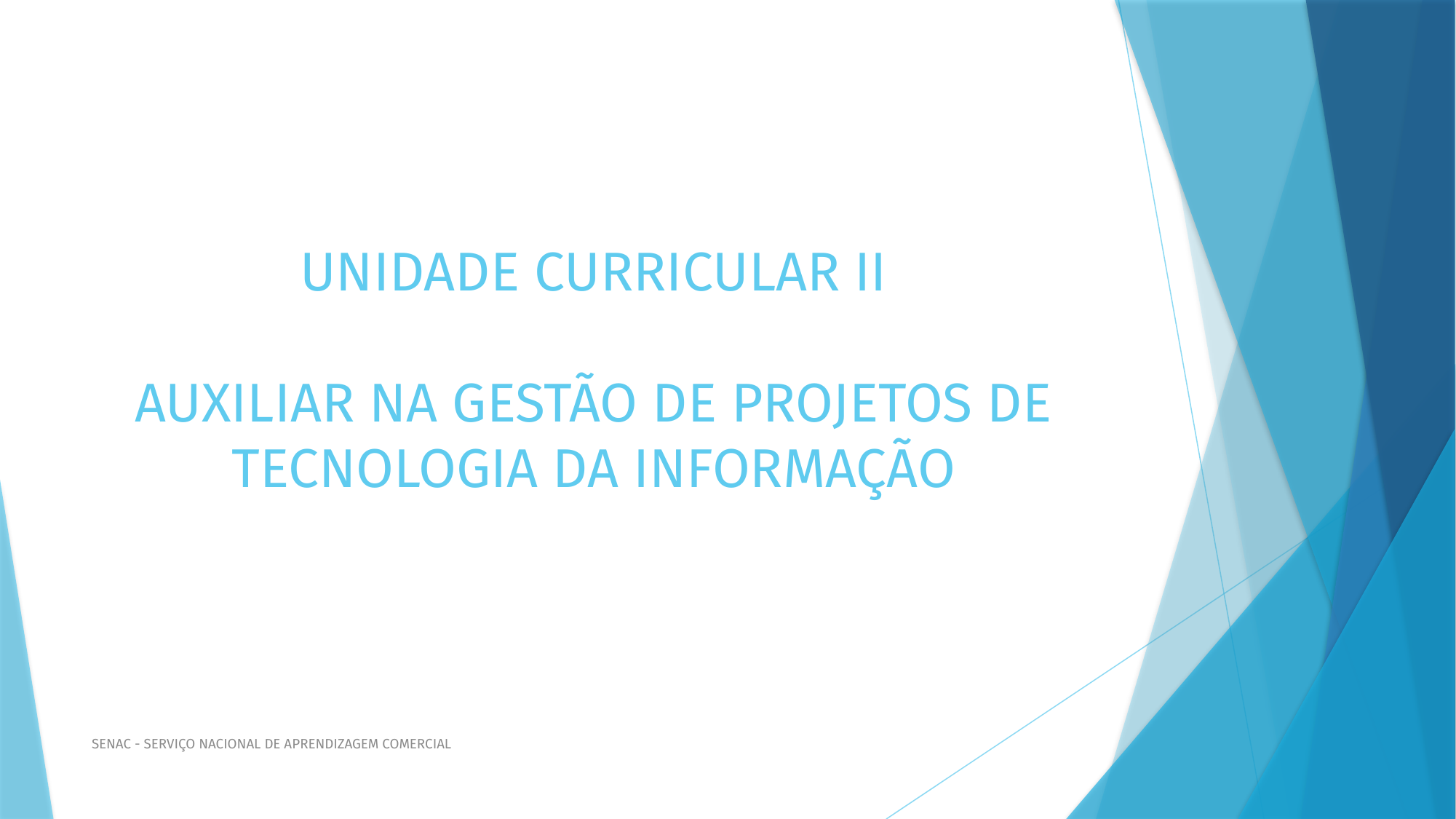

# UNIDADE CURRICULAR II AUXILIAR NA GESTÃO DE PROJETOS DE TECNOLOGIA DA INFORMAÇÃO
SENAC - SERVIÇO NACIONAL DE APRENDIZAGEM COMERCIAL